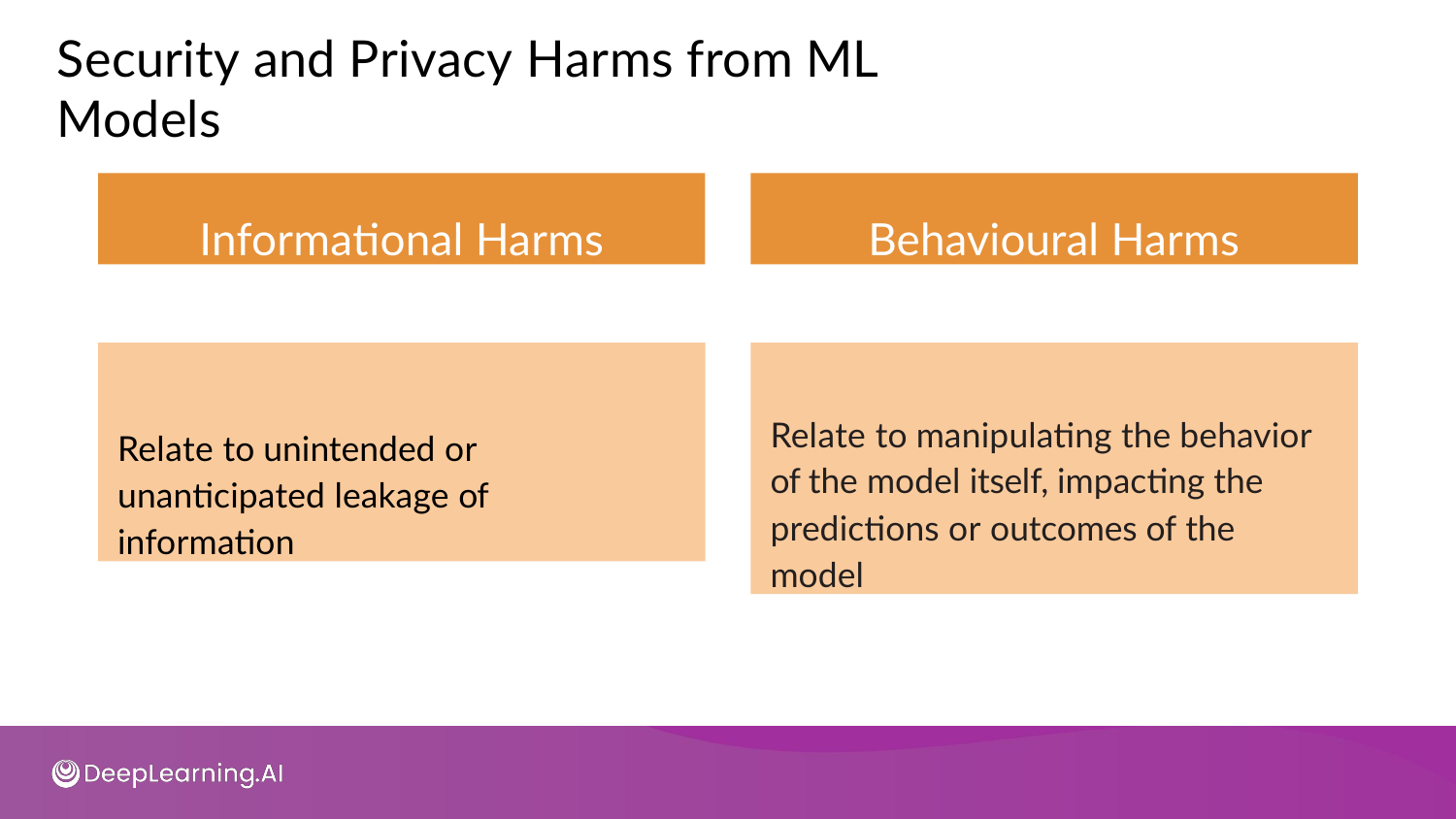

# Security and Privacy Harms from ML Models
Behavioural Harms
Informational Harms

Relate to unintended or  unanticipated leakage of information

Relate to manipulating the behavior  of the model itself, impacting the  predictions or outcomes of the model